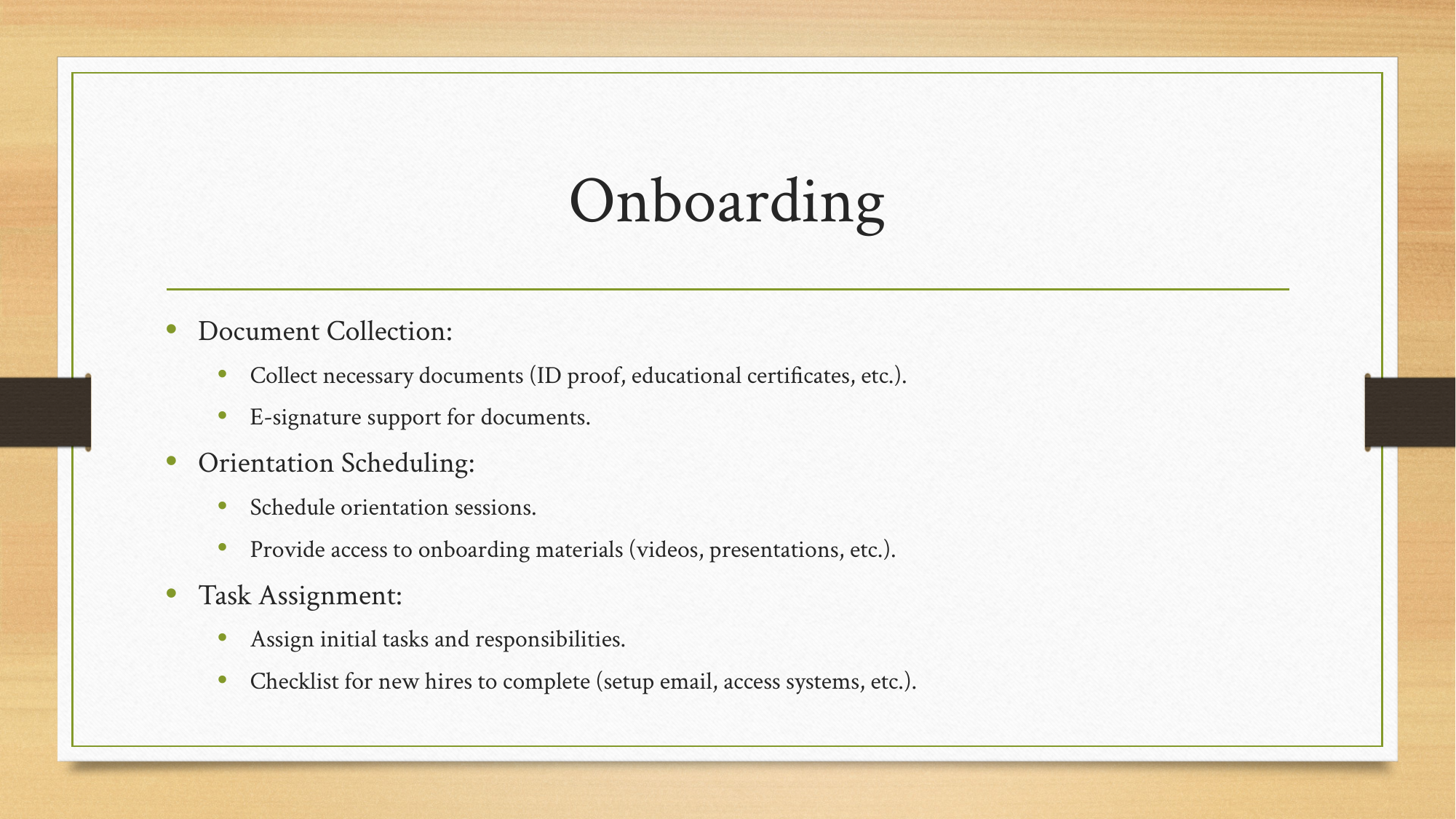

# Onboarding
Document Collection:
Collect necessary documents (ID proof, educational certificates, etc.).
E-signature support for documents.
Orientation Scheduling:
Schedule orientation sessions.
Provide access to onboarding materials (videos, presentations, etc.).
Task Assignment:
Assign initial tasks and responsibilities.
Checklist for new hires to complete (setup email, access systems, etc.).